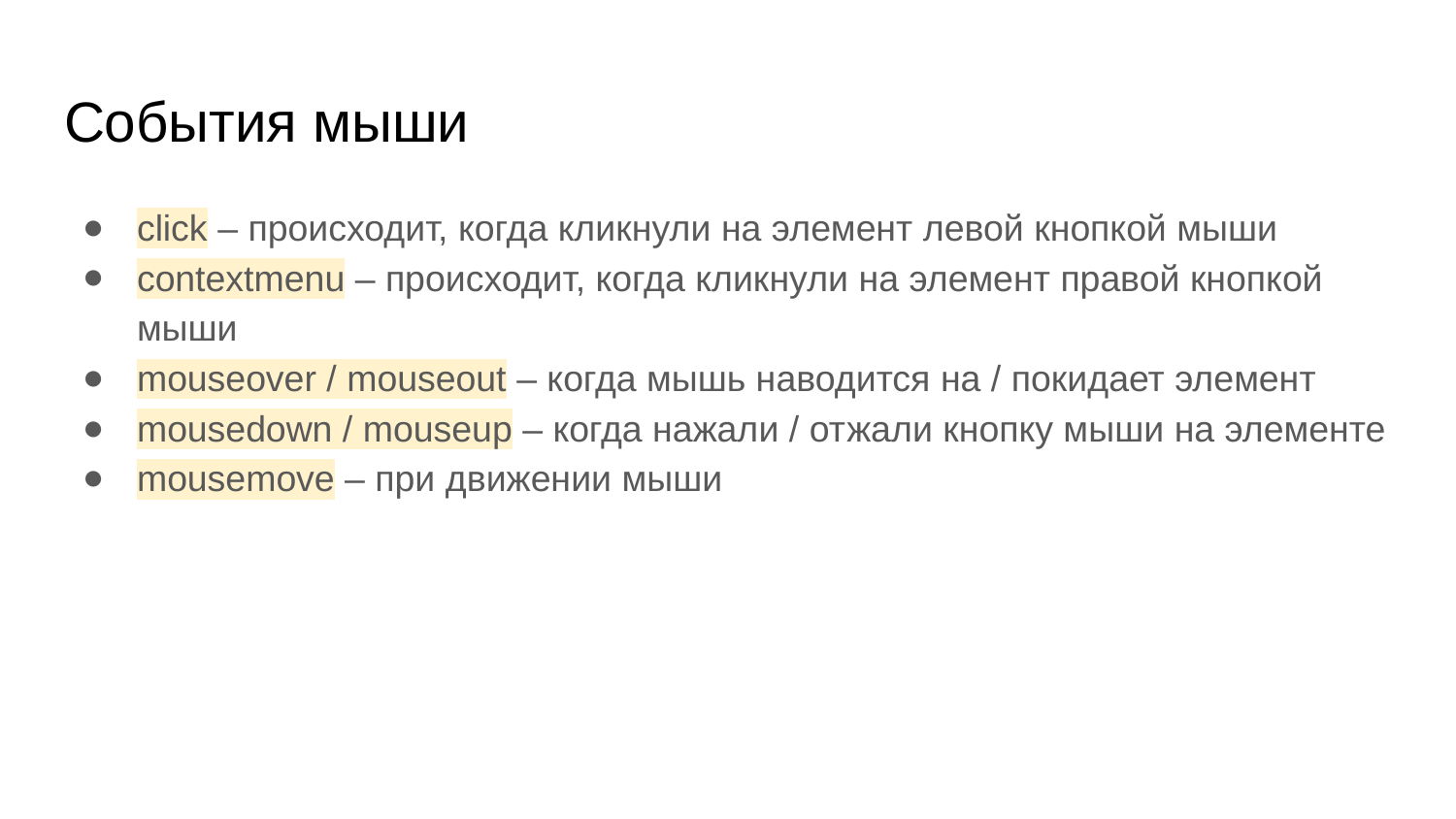

# События мыши
click – происходит, когда кликнули на элемент левой кнопкой мыши
contextmenu – происходит, когда кликнули на элемент правой кнопкой мыши
mouseover / mouseout – когда мышь наводится на / покидает элемент
mousedown / mouseup – когда нажали / отжали кнопку мыши на элементе
mousemove – при движении мыши